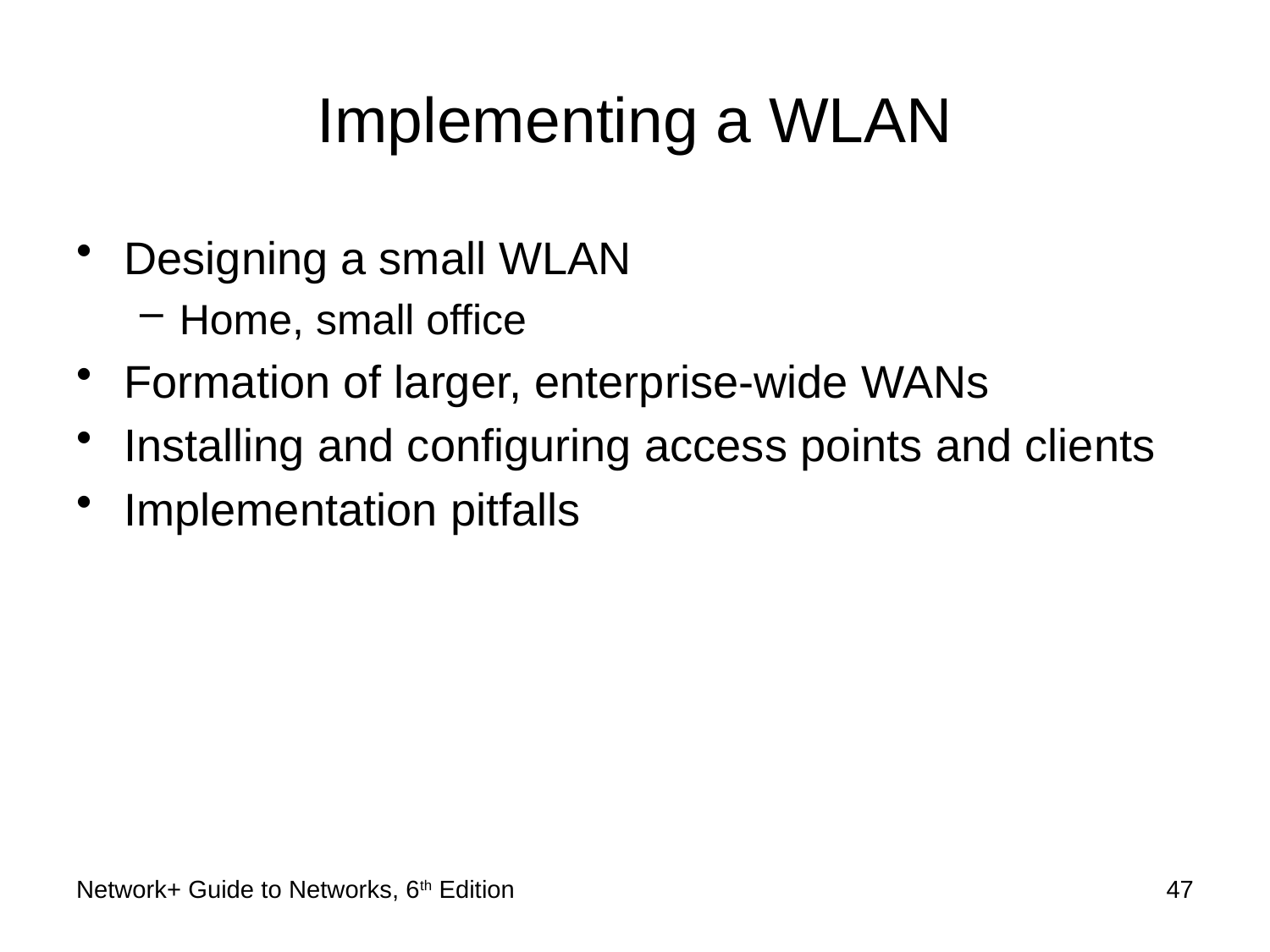

# Implementing a WLAN
Designing a small WLAN
Home, small office
Formation of larger, enterprise-wide WANs
Installing and configuring access points and clients
Implementation pitfalls
Network+ Guide to Networks, 6th Edition
47